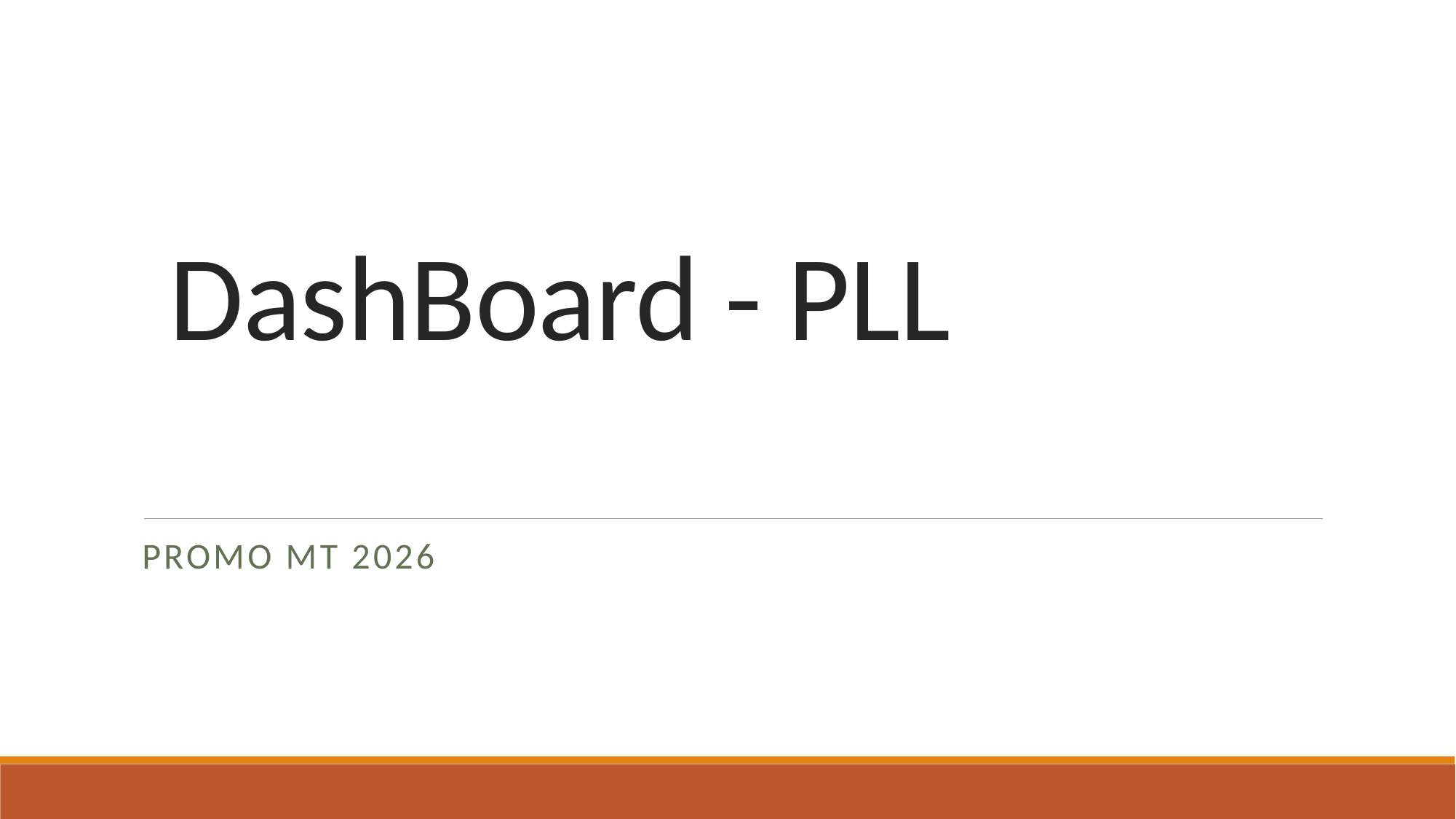

# DashBoard - PLL
Promo MT 2026